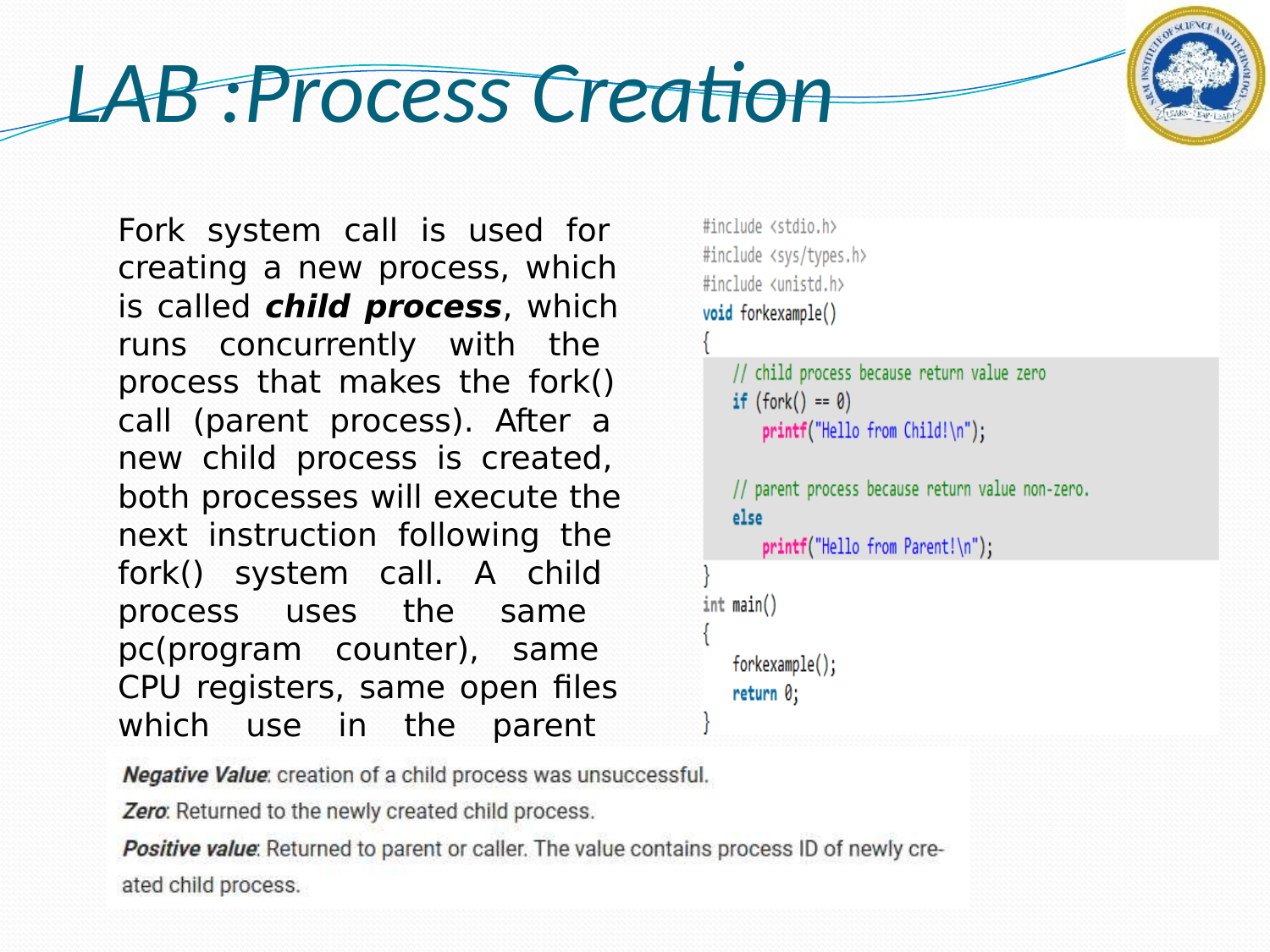

# LAB :Process Creation
Fork system call is used for  creating a new process, which  is called child process, which  runs concurrently with the  process that makes the fork()  call (parent process). After a  new child process is created,  both processes will execute the  next instruction following the  fork() system call. A child  process uses the same  pc(program counter), same  CPU registers, same open files  which use in the parent  process.